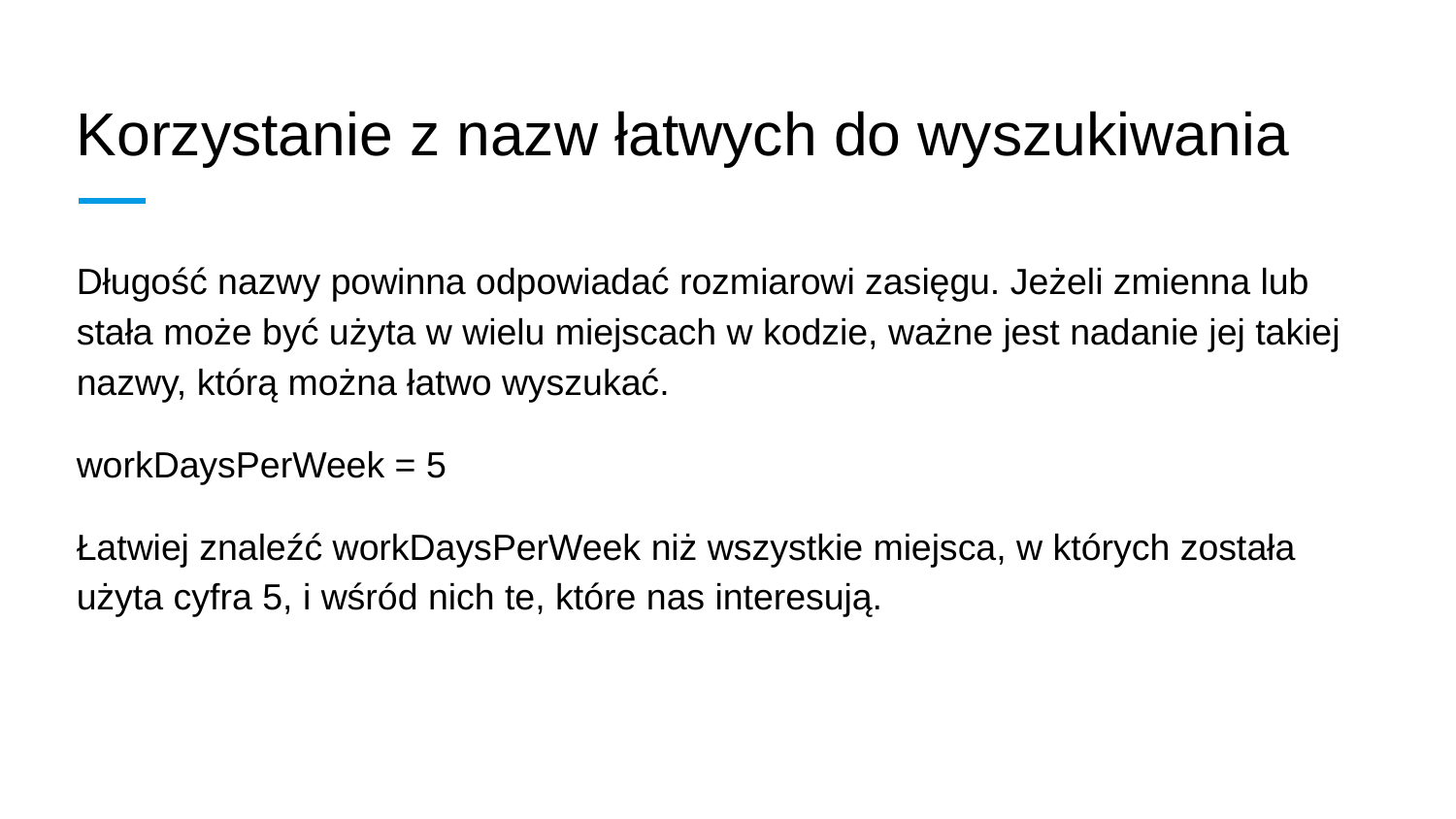

# Korzystanie z nazw łatwych do wyszukiwania
Długość nazwy powinna odpowiadać rozmiarowi zasięgu. Jeżeli zmienna lub stała może być użyta w wielu miejscach w kodzie, ważne jest nadanie jej takiej nazwy, którą można łatwo wyszukać.
workDaysPerWeek = 5
Łatwiej znaleźć workDaysPerWeek niż wszystkie miejsca, w których została użyta cyfra 5, i wśród nich te, które nas interesują.